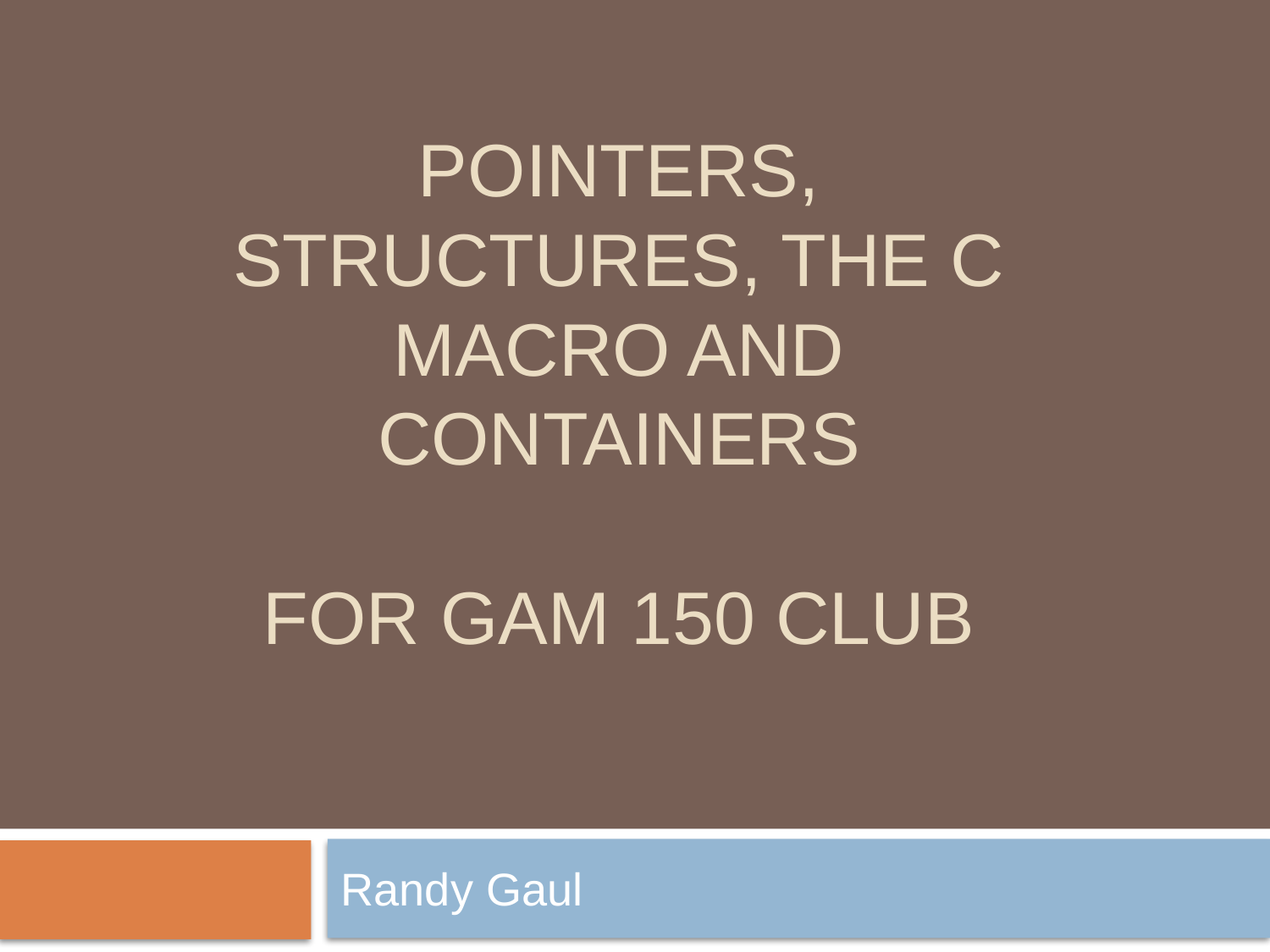

# Pointers, structures, the c macro and Containers for gam 150 CLUB
Randy Gaul